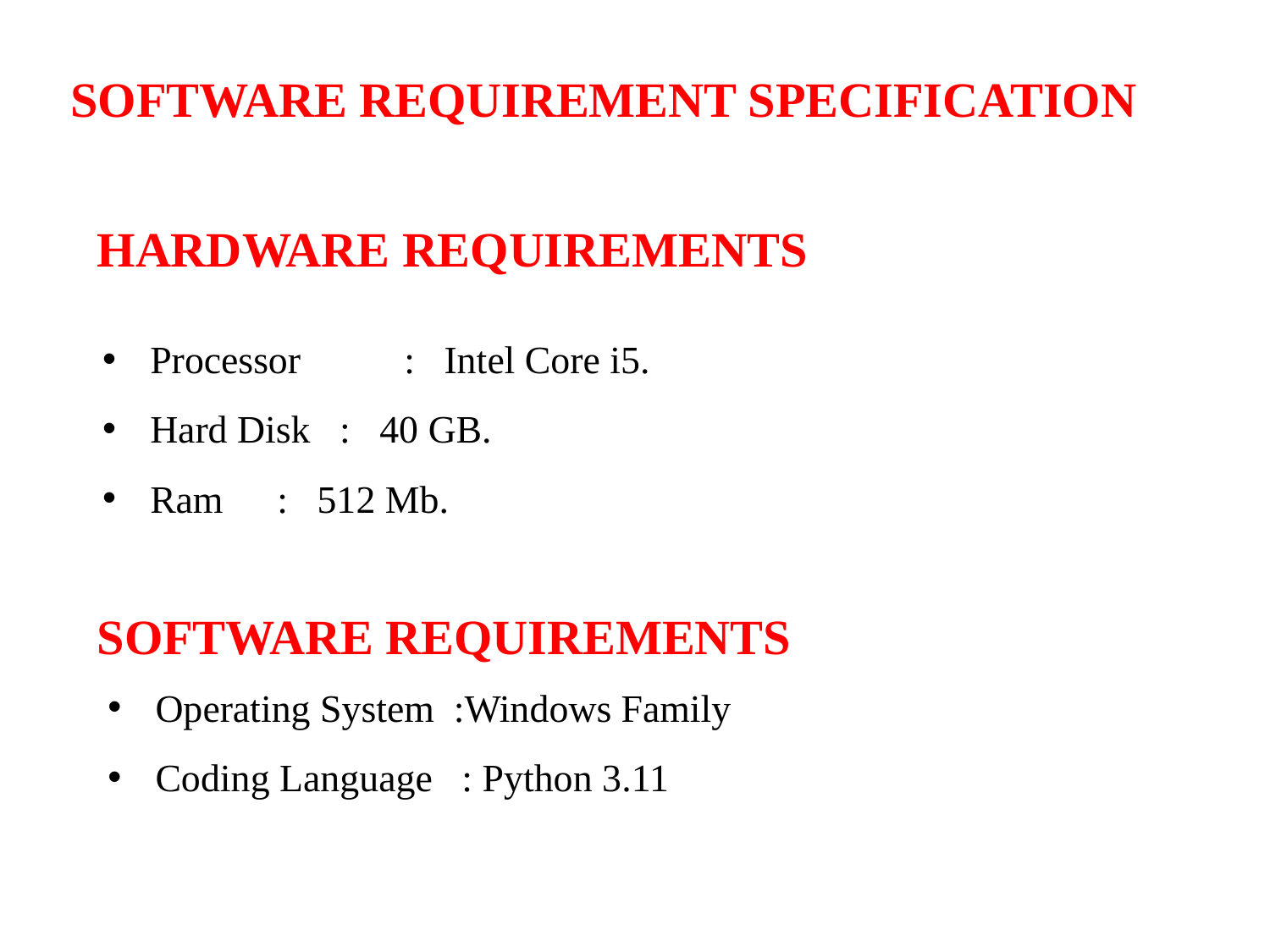

SOFTWARE REQUIREMENT SPECIFICATION
HARDWARE REQUIREMENTS
Processor	:   Intel Core i5.
Hard Disk   :   40 GB.
Ram	:   512 Mb.

SOFTWARE REQUIREMENTS
Operating System  :Windows Family
Coding Language   : Python 3.11